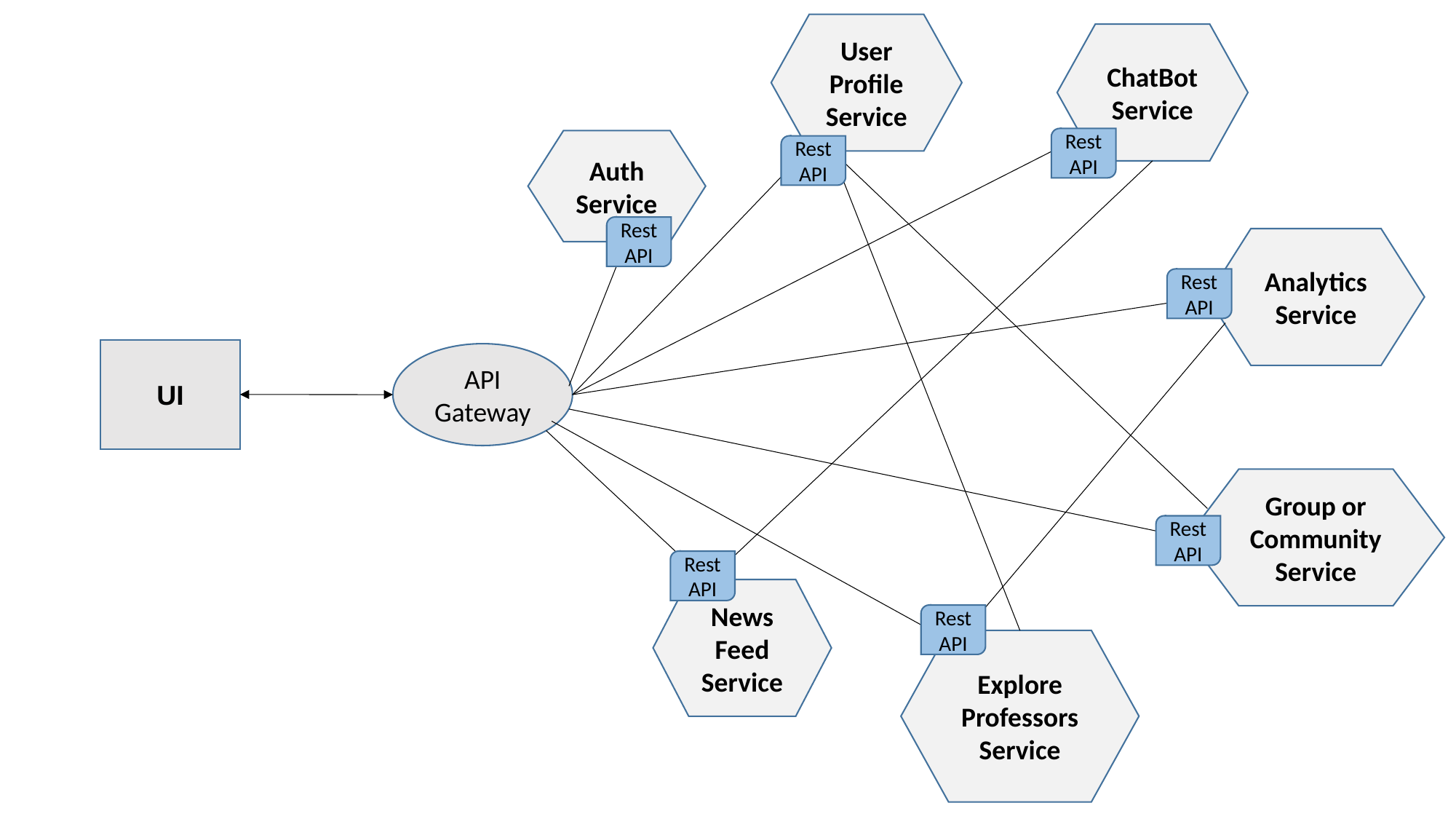

User Profile
Service
ChatBotService
Rest API
Auth
Service
Rest API
Rest API
Analytics
Service
Rest API
UI
API Gateway
Group or
Community
Service
Rest API
Rest API
News Feed Service
Rest API
Explore Professors
Service